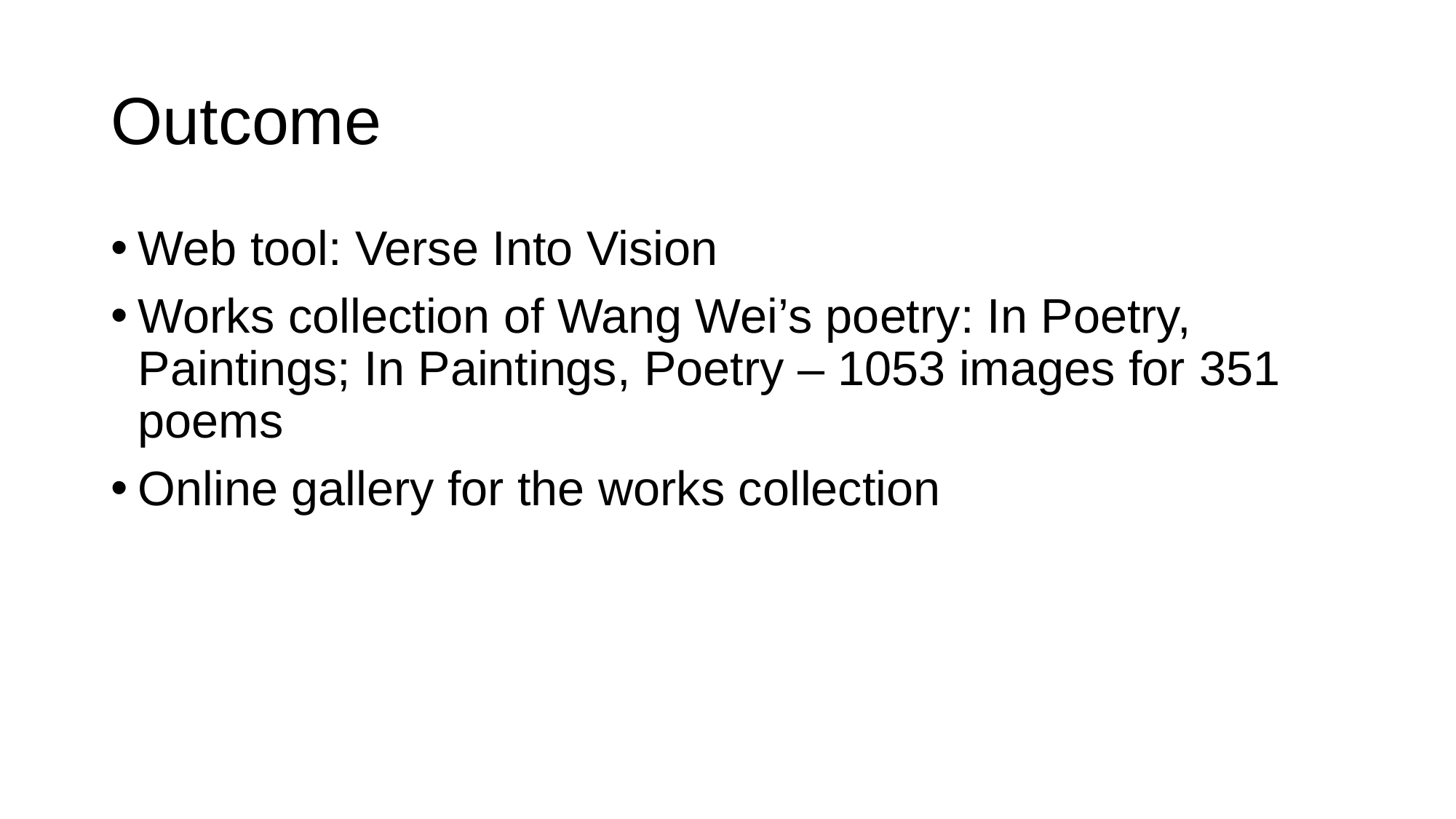

# Outcome
Web tool: Verse Into Vision
Works collection of Wang Wei’s poetry: In Poetry, Paintings; In Paintings, Poetry – 1053 images for 351 poems
Online gallery for the works collection